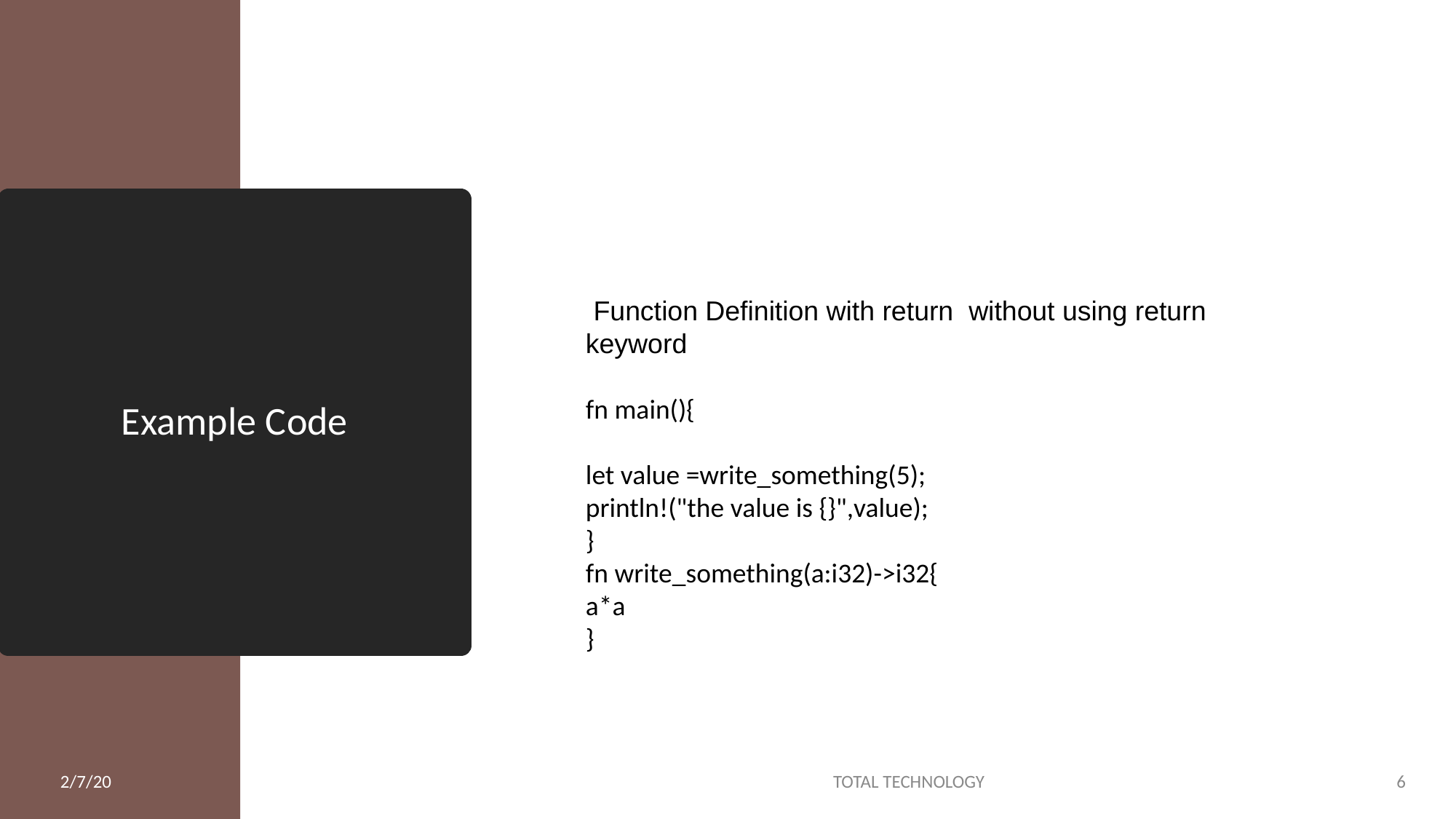

# Example Code
 Function Definition with return  without using return keyword

fn main(){
let value =write_something(5);
println!("the value is {}",value);
}
fn write_something(a:i32)->i32{
a*a
}

2/7/20
TOTAL TECHNOLOGY
6